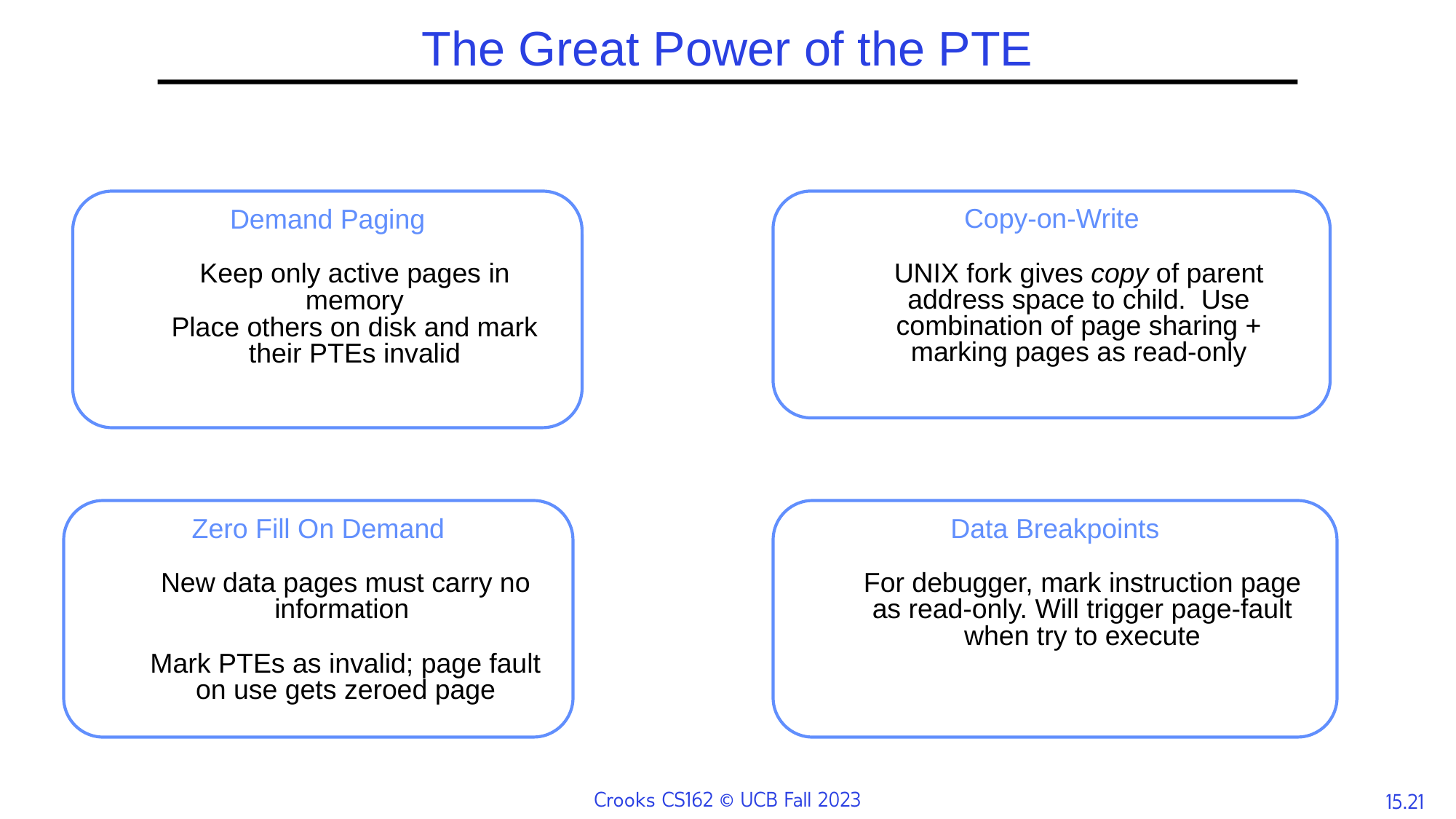

# The Great Power of the PTE
Demand Paging

Keep only active pages in memory
Place others on disk and mark their PTEs invalid

Copy-on-Write

UNIX fork gives copy of parent address space to child.  Use combination of page sharing + marking pages as read-only

Zero Fill On Demand

New data pages must carry no information

Mark PTEs as invalid; page fault on use gets zeroed page

Data Breakpoints

For debugger, mark instruction page as read-only. Will trigger page-fault when try to execute